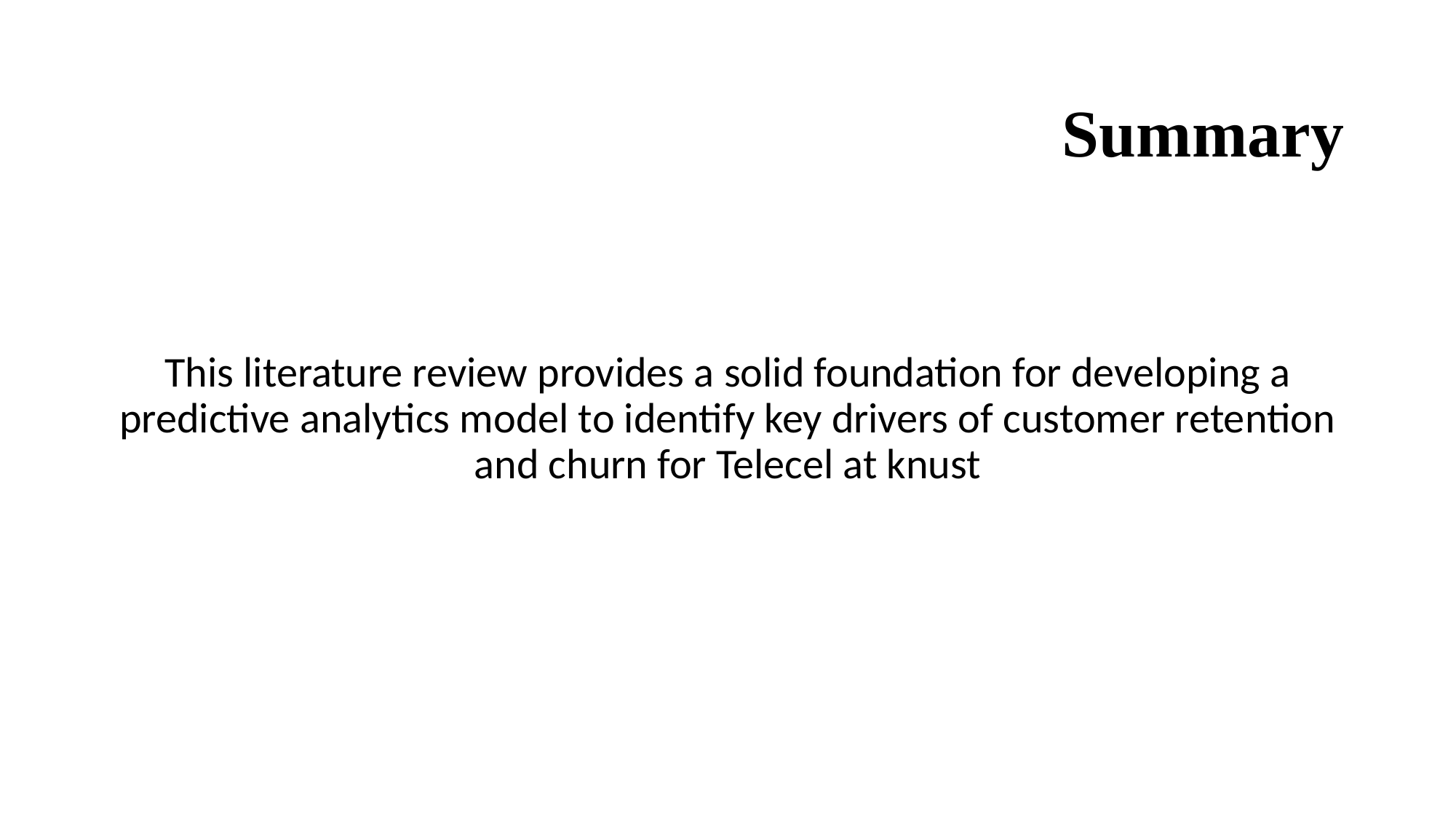

# Summary

This literature review provides a solid foundation for developing a predictive analytics model to identify key drivers of customer retention and churn for Telecel at knust